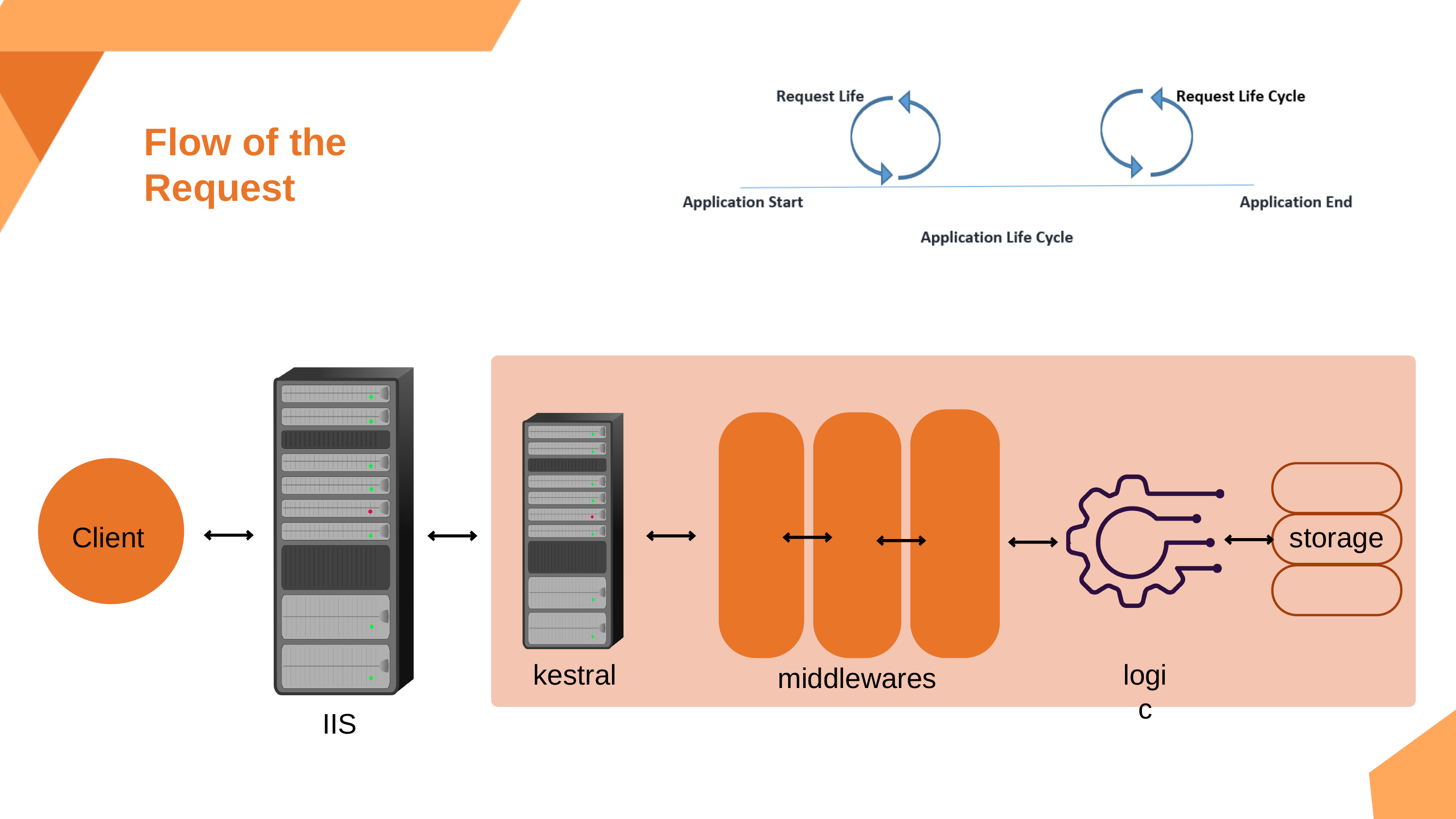

Flow of the Request

Client
storage

kestral
logic
middlewares
IIS